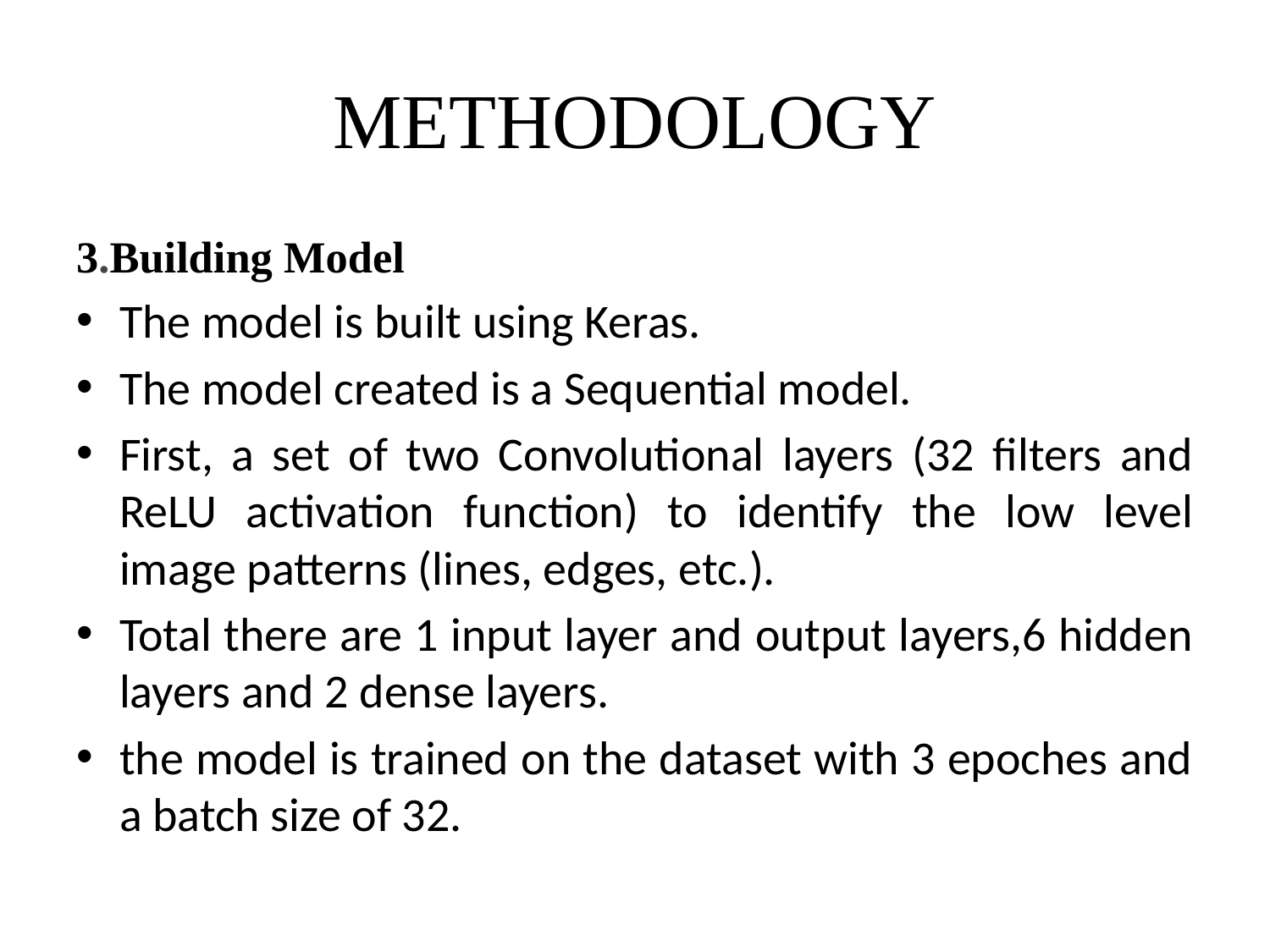

# METHODOLOGY
3.Building Model
The model is built using Keras.
The model created is a Sequential model.
First, a set of two Convolutional layers (32 filters and ReLU activation function) to identify the low level image patterns (lines, edges, etc.).
Total there are 1 input layer and output layers,6 hidden layers and 2 dense layers.
the model is trained on the dataset with 3 epoches and a batch size of 32.